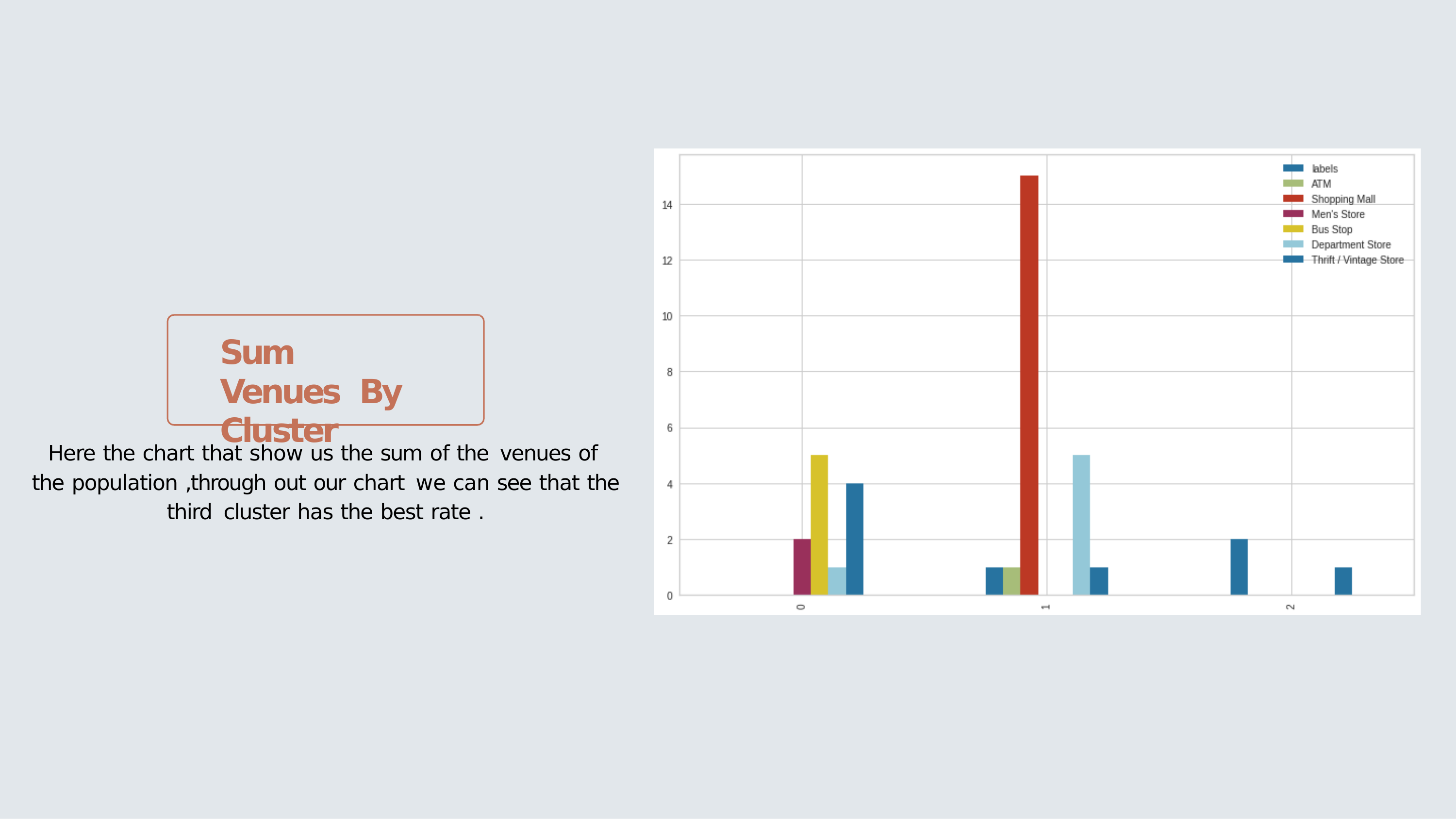

# Sum Venues  By Cluster
Here the chart that show us the sum of the venues of
the population ,through out our chart we can see that the third  cluster has the best rate .